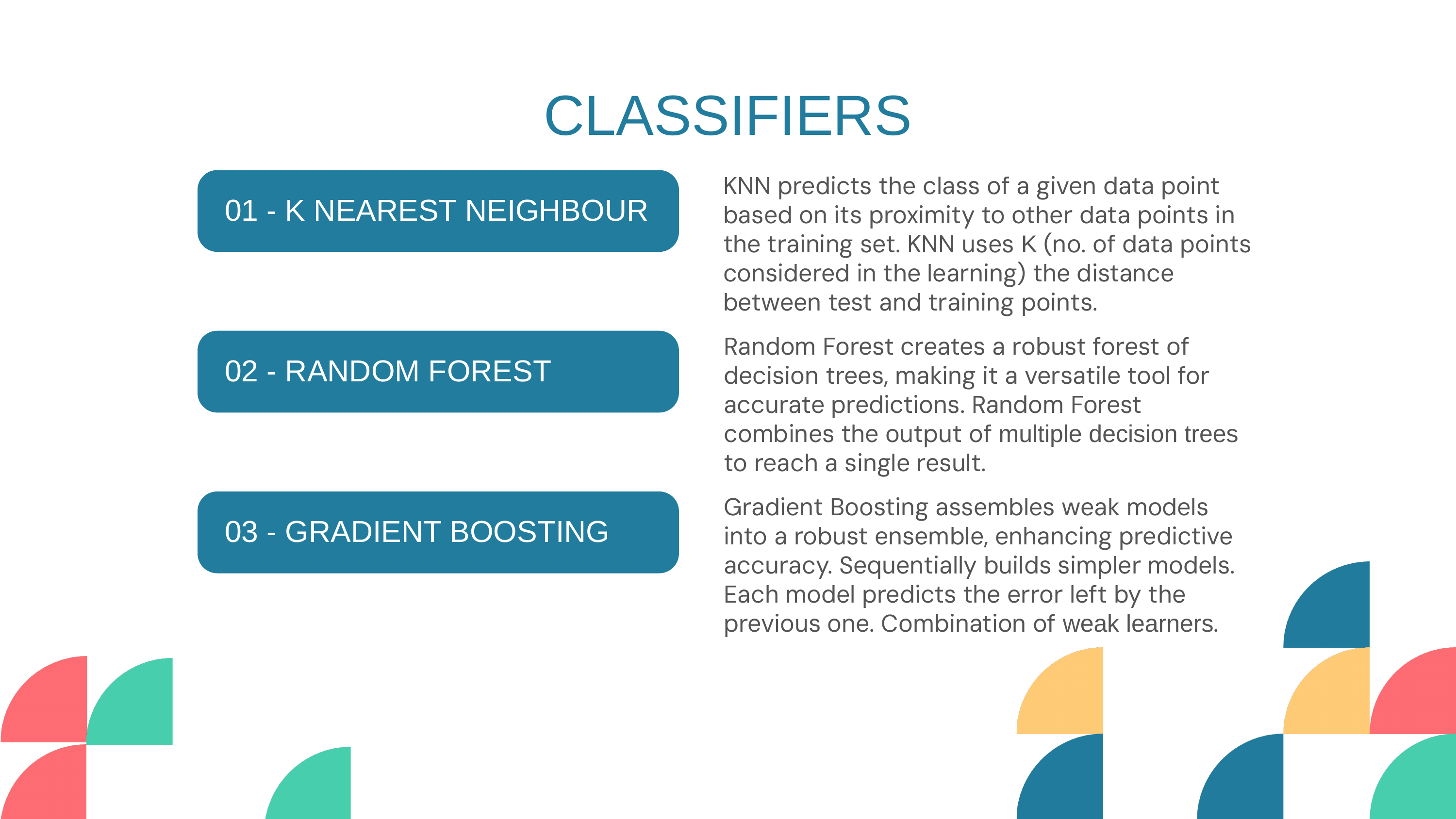

CLASSIFIERS

KNN predicts the class of a given data point based on its proximity to other data points in the training set. KNN uses K (no. of data points considered in the learning) the distance between test and training points.
01 - K NEAREST NEIGHBOUR

Random Forest creates a robust forest of decision trees, making it a versatile tool for accurate predictions. Random Forest combines the output of multiple decision trees to reach a single result.

02 - RANDOM FOREST

Gradient Boosting assembles weak models into a robust ensemble, enhancing predictive accuracy. Sequentially builds simpler models. Each model predicts the error left by the previous one. Combination of weak learners.
03 - GRADIENT BOOSTING